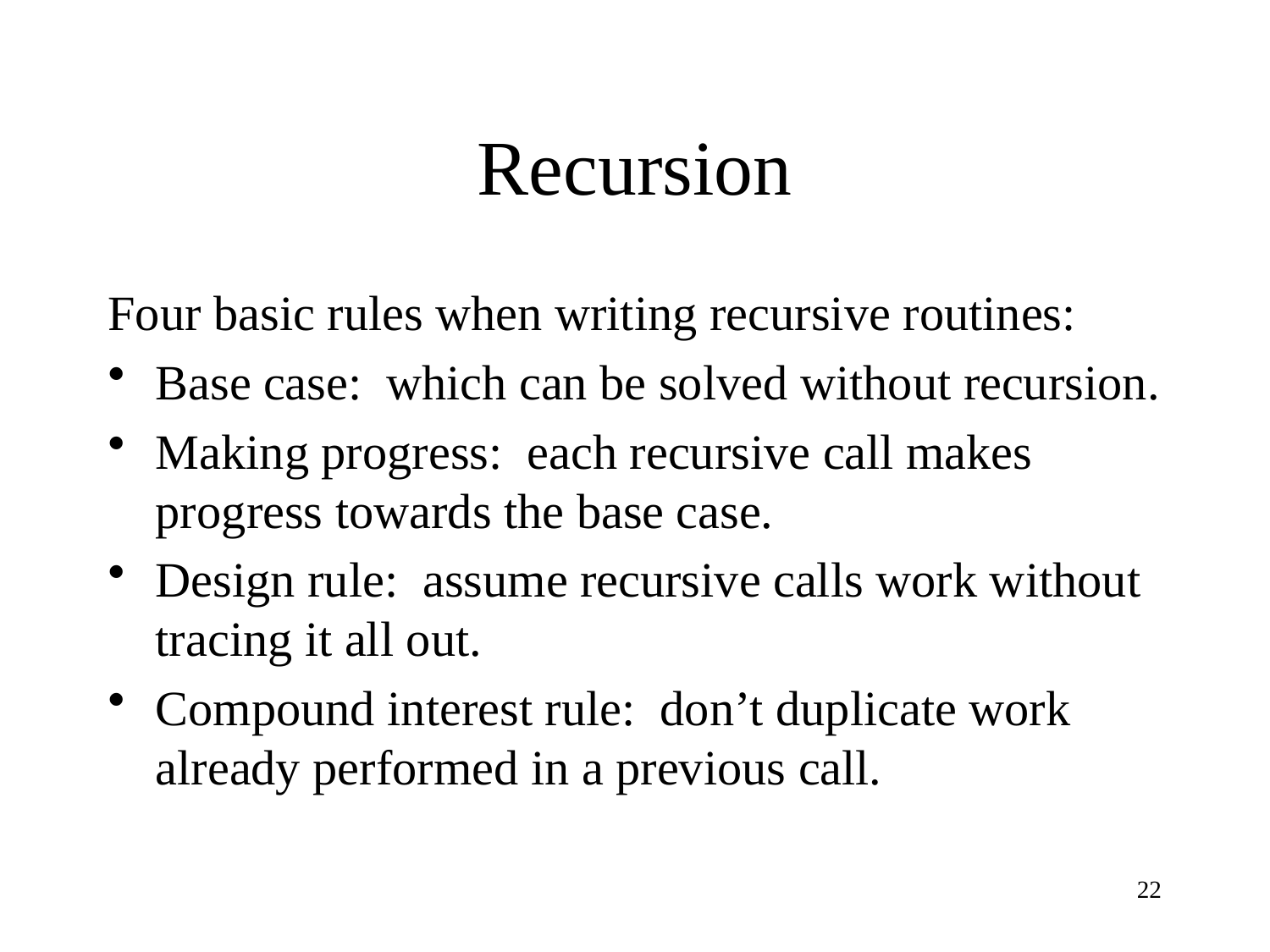

# Recursion
Four basic rules when writing recursive routines:
Base case:  which can be solved without recursion.
Making progress:  each recursive call makes progress towards the base case.
Design rule:  assume recursive calls work without tracing it all out.
Compound interest rule:  don’t duplicate work already performed in a previous call.
22